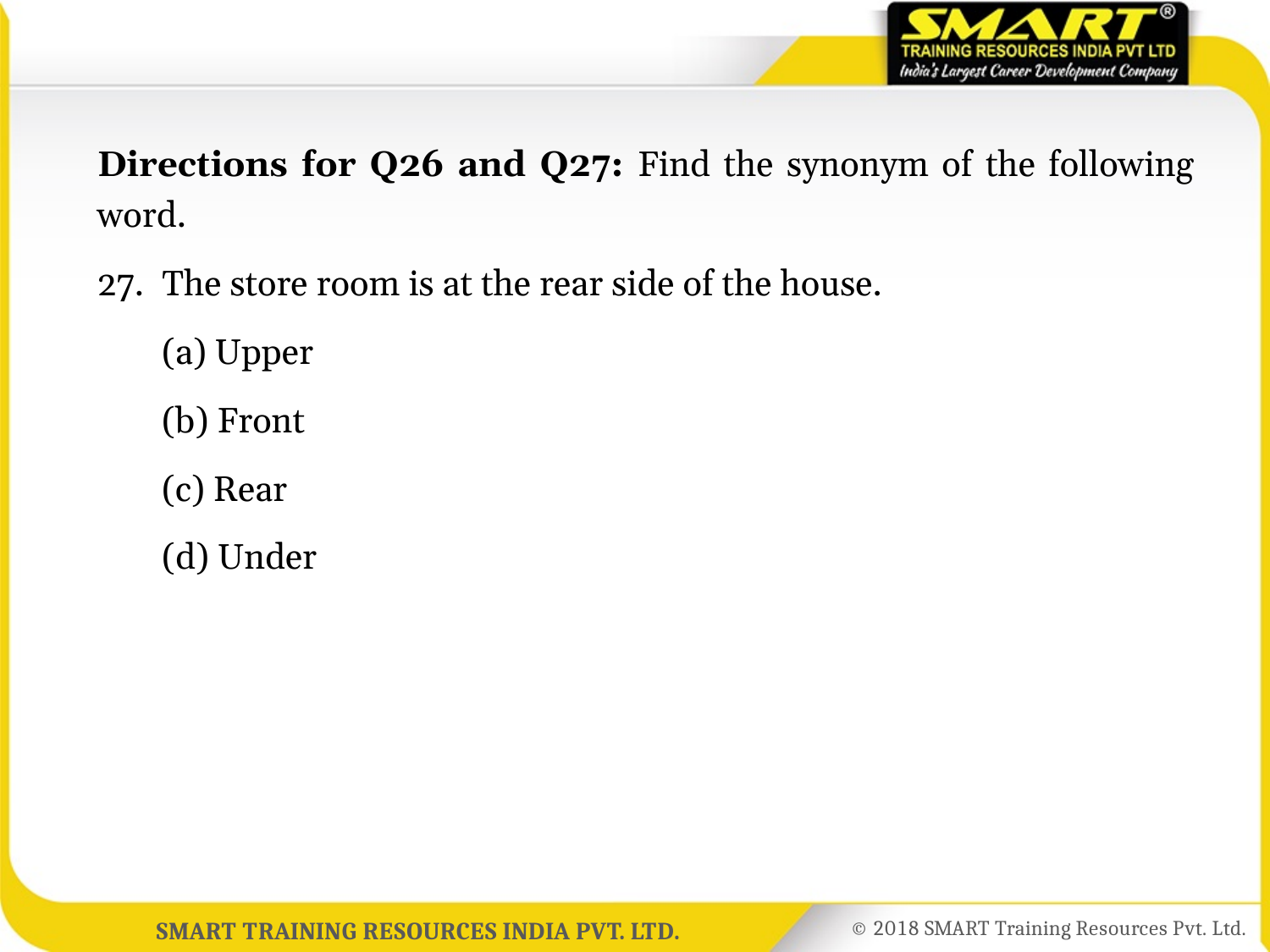

Directions for Q26 and Q27: Find the synonym of the following word.
27.	The store room is at the rear side of the house.
	(a) Upper
	(b) Front
	(c) Rear
	(d) Under